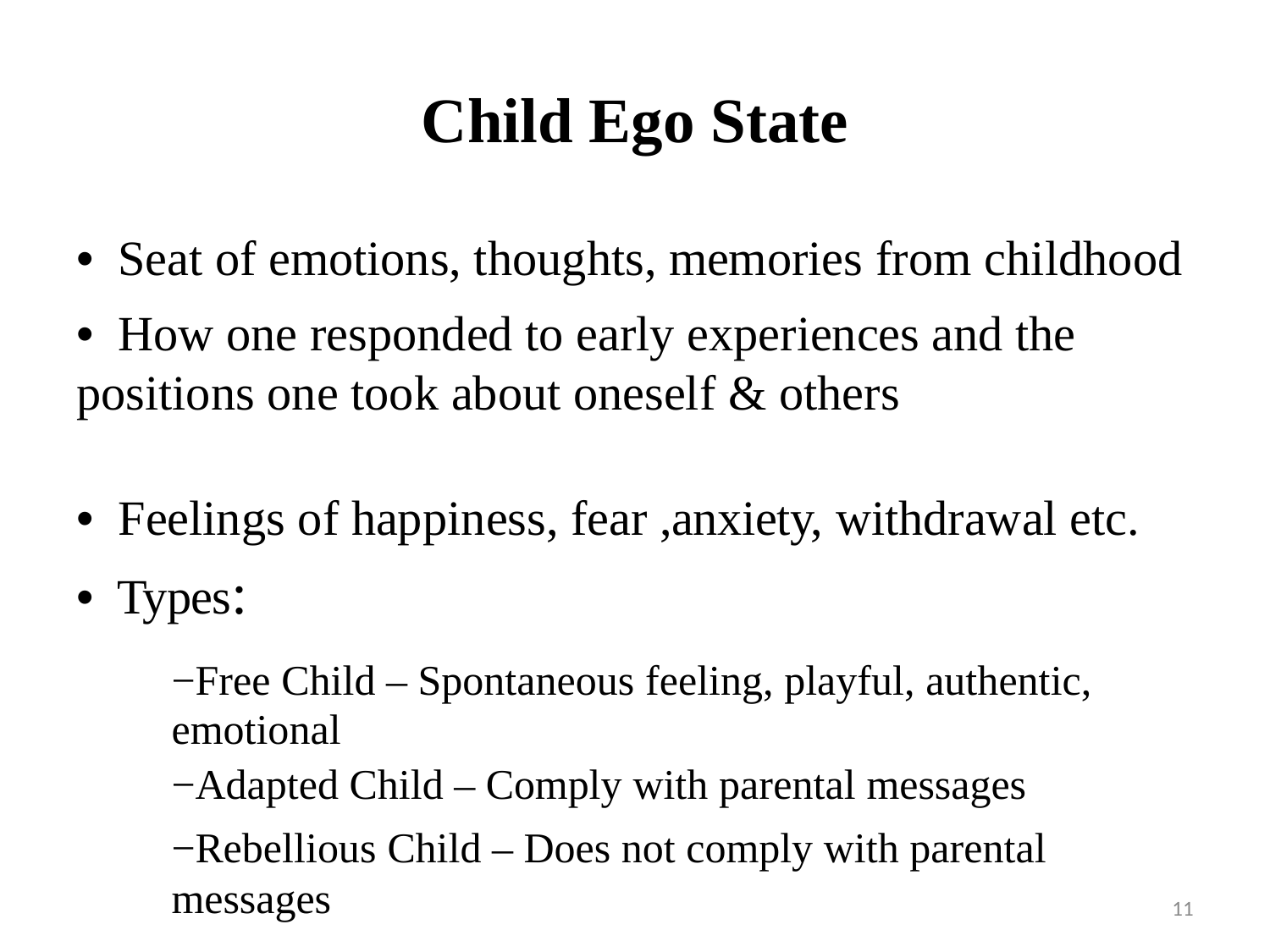

Child Ego State

• Seat of emotions, thoughts, memories from childhood • How one responded to early experiences and the

positions one took about oneself & others

• Feelings of happiness, fear ,anxiety, withdrawal etc. • Types:

−Free Child – Spontaneous feeling, playful, authentic, emotional

−Adapted Child – Comply with parental messages

−Rebellious Child – Does not comply with parental

messages

11